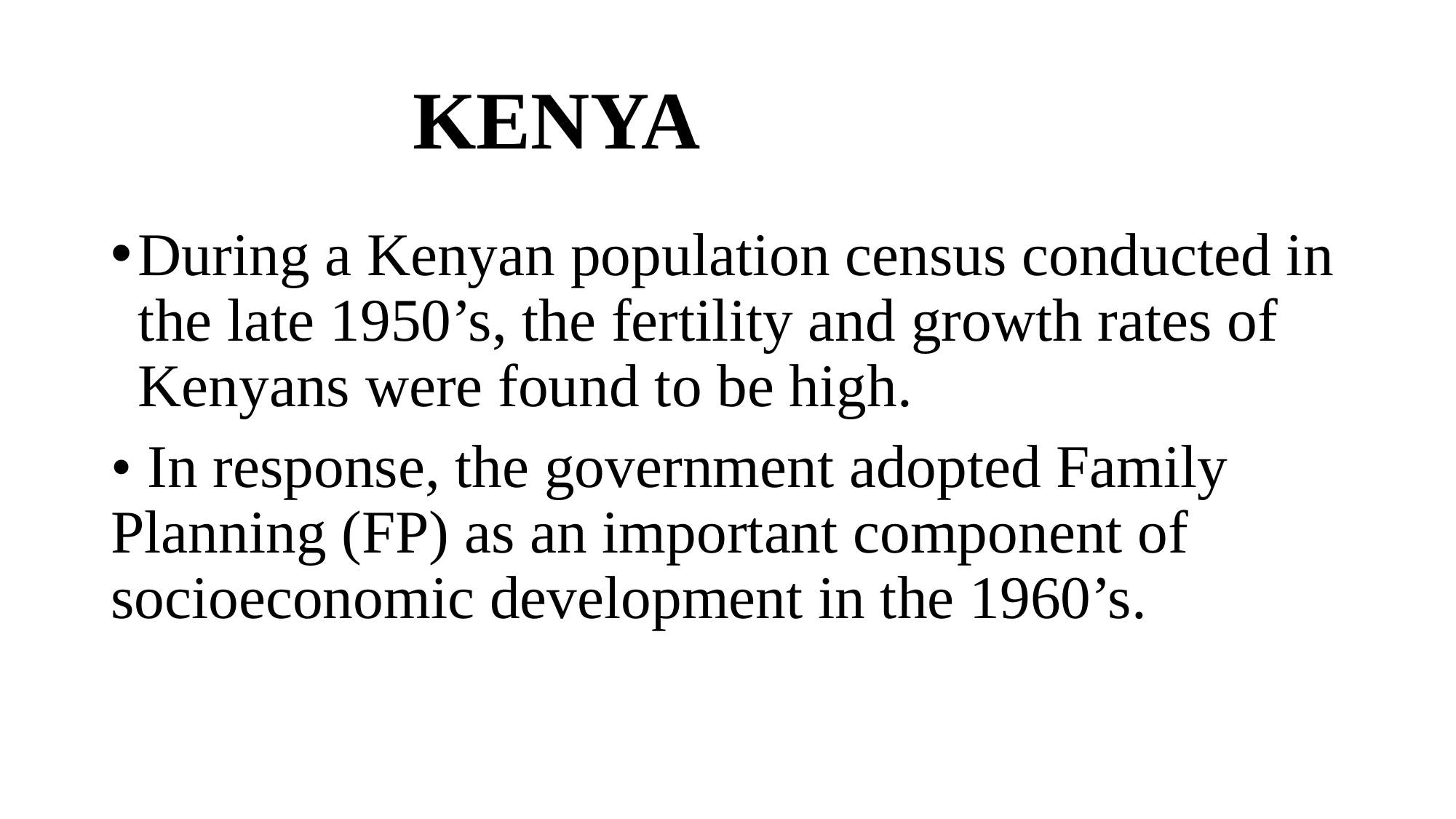

# KENYA
During a Kenyan population census conducted in the late 1950’s, the fertility and growth rates of Kenyans were found to be high.
• In response, the government adopted Family Planning (FP) as an important component of socioeconomic development in the 1960’s.